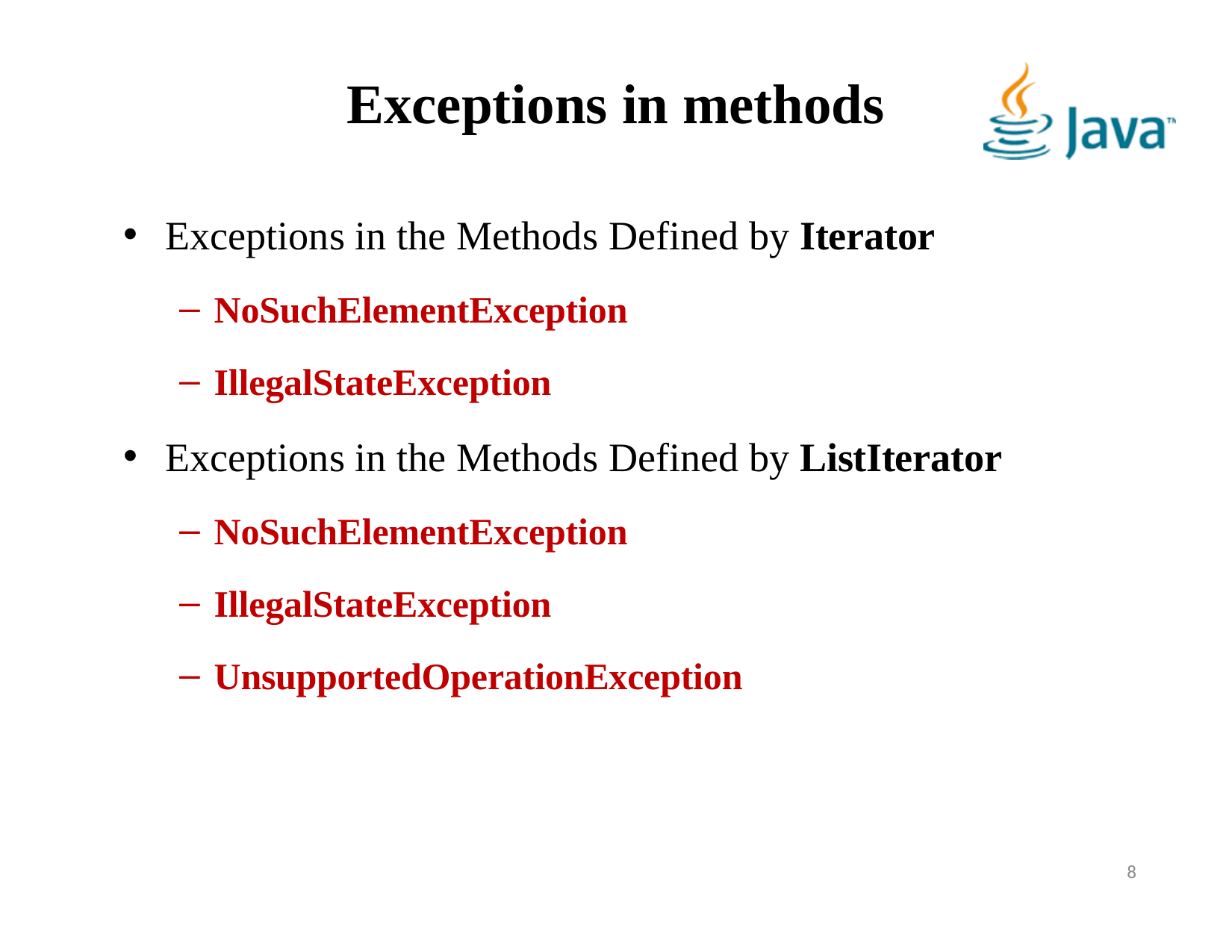

# Exceptions in methods
Exceptions in the Methods Defined by Iterator
NoSuchElementException
IllegalStateException
Exceptions in the Methods Defined by ListIterator
NoSuchElementException
IllegalStateException
UnsupportedOperationException

8